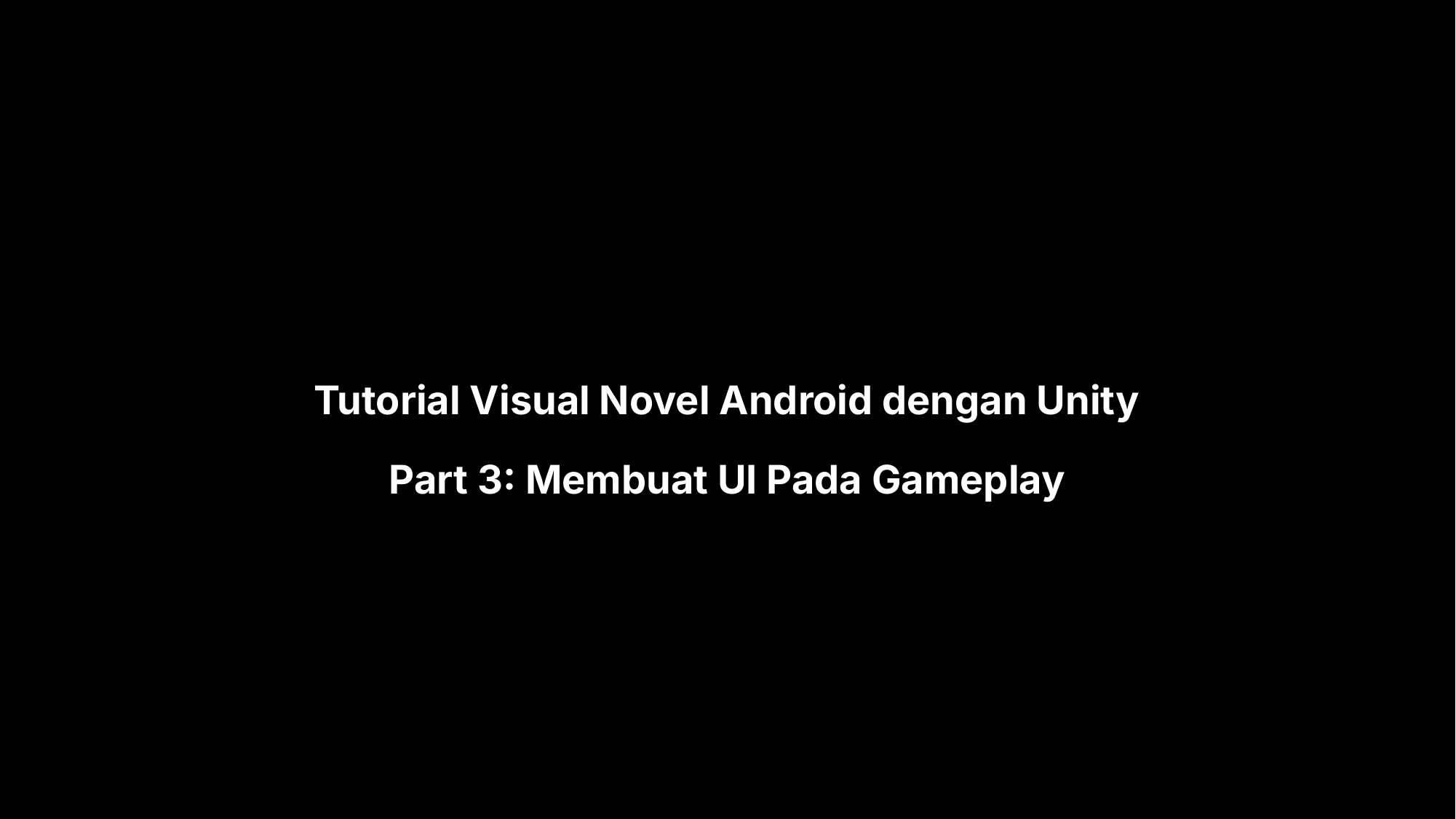

Tutorial Visual Novel Android dengan Unity
Part 3: Membuat UI Pada Gameplay